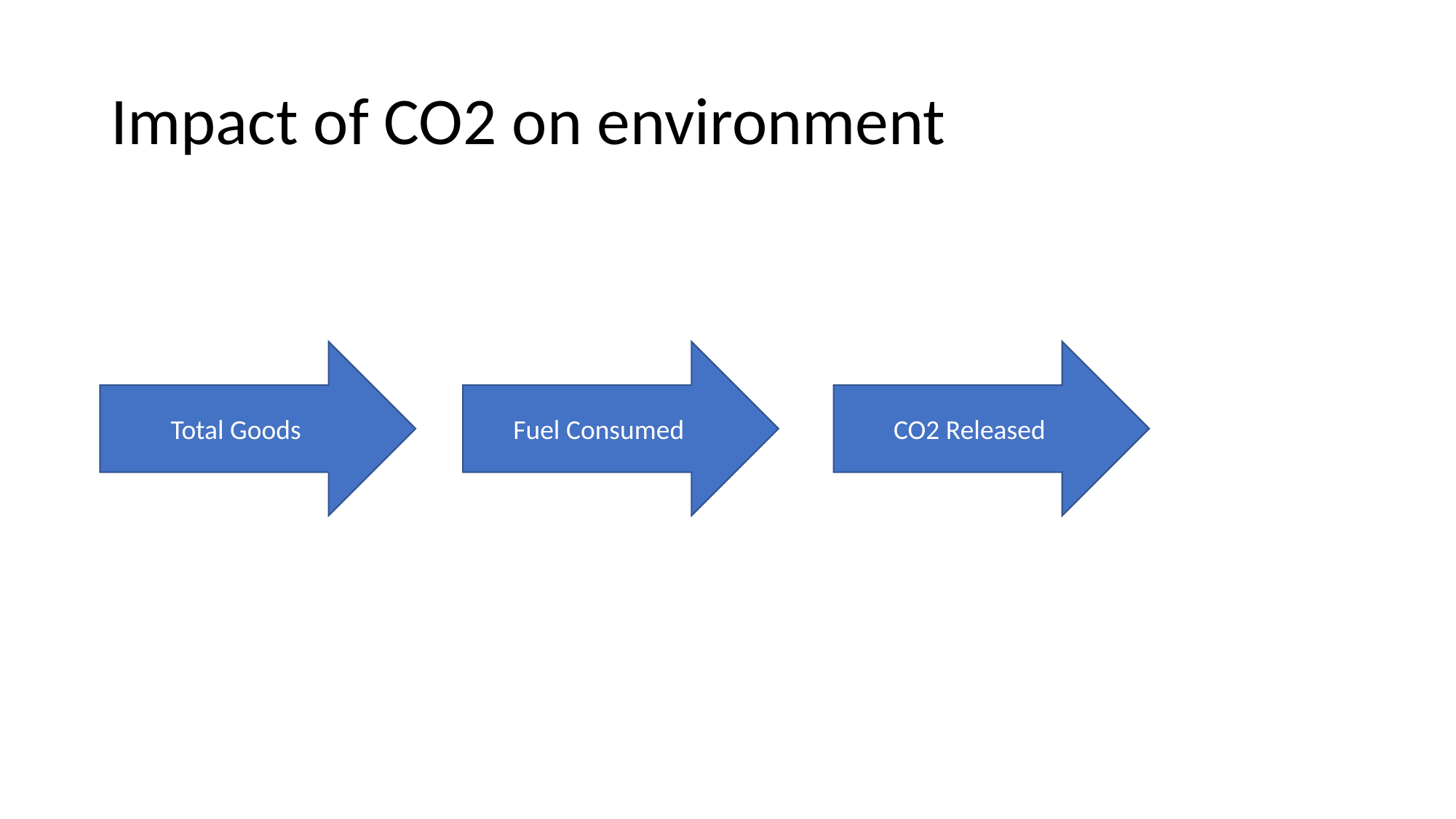

# Impact of CO2 on environment
Total Goods
Fuel Consumed
CO2 Released